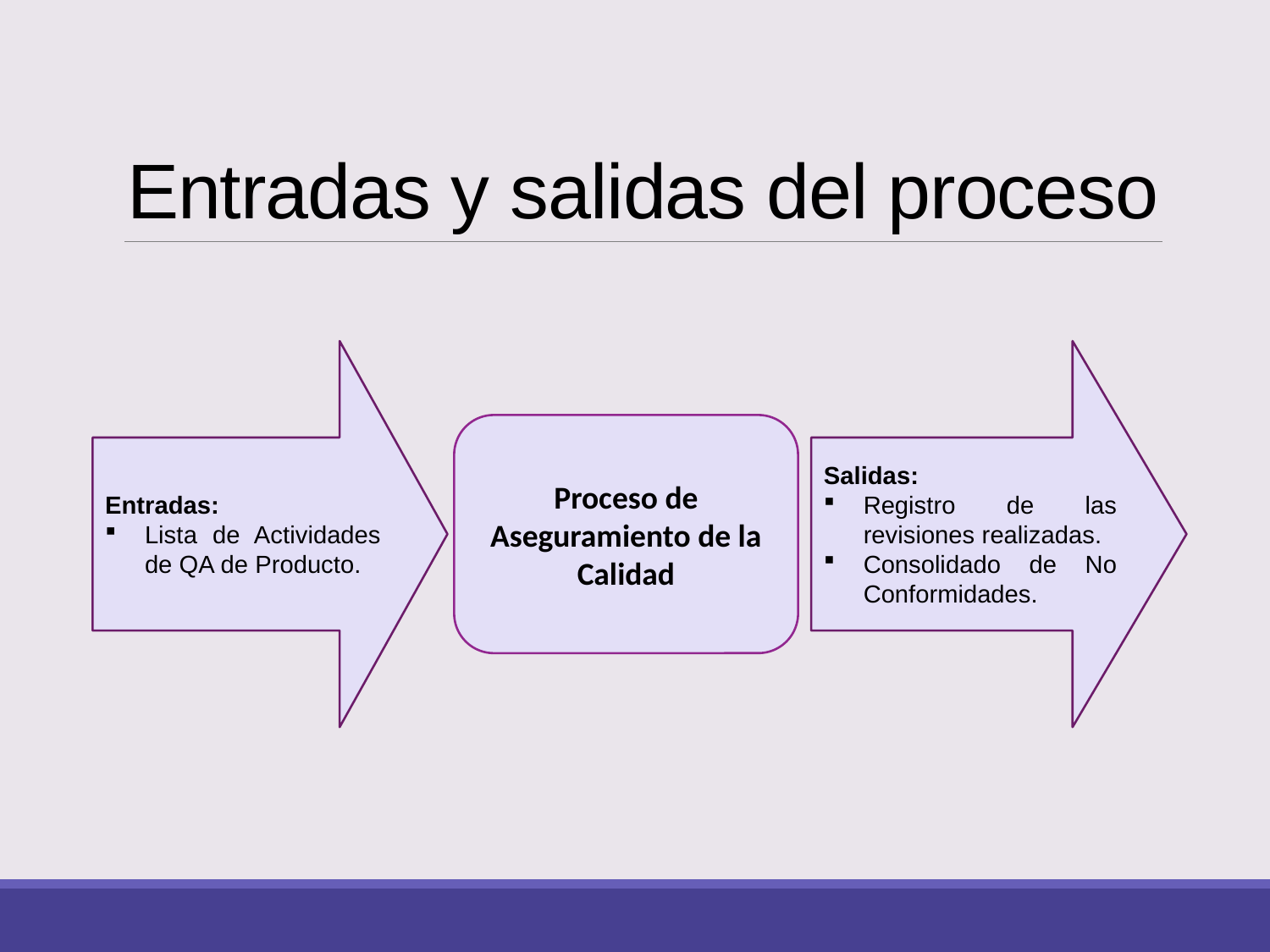

# Entradas y salidas del proceso
Entradas:
Lista de Actividades de QA de Producto.
Salidas:
Registro de las revisiones realizadas.
Consolidado de No Conformidades.
Proceso de Aseguramiento de la Calidad